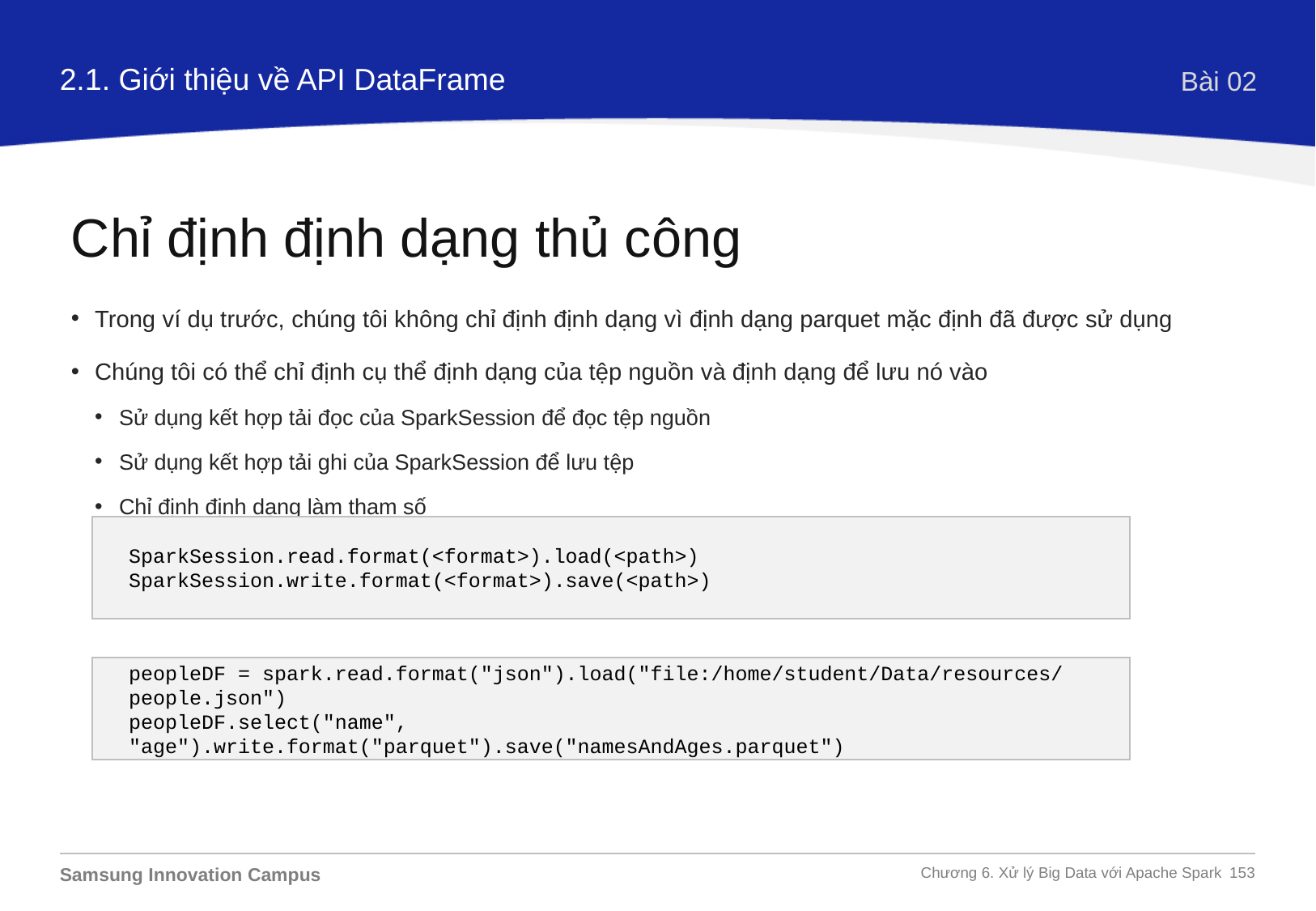

2.1. Giới thiệu về API DataFrame
Bài 02
Chỉ định định dạng thủ công
Trong ví dụ trước, chúng tôi không chỉ định định dạng vì định dạng parquet mặc định đã được sử dụng
Chúng tôi có thể chỉ định cụ thể định dạng của tệp nguồn và định dạng để lưu nó vào
Sử dụng kết hợp tải đọc của SparkSession để đọc tệp nguồn
Sử dụng kết hợp tải ghi của SparkSession để lưu tệp
Chỉ định định dạng làm tham số
SparkSession.read.format(<format>).load(<path>)
SparkSession.write.format(<format>).save(<path>)
peopleDF = spark.read.format("json").load("file:/home/student/Data/resources/people.json")
peopleDF.select("name", "age").write.format("parquet").save("namesAndAges.parquet")